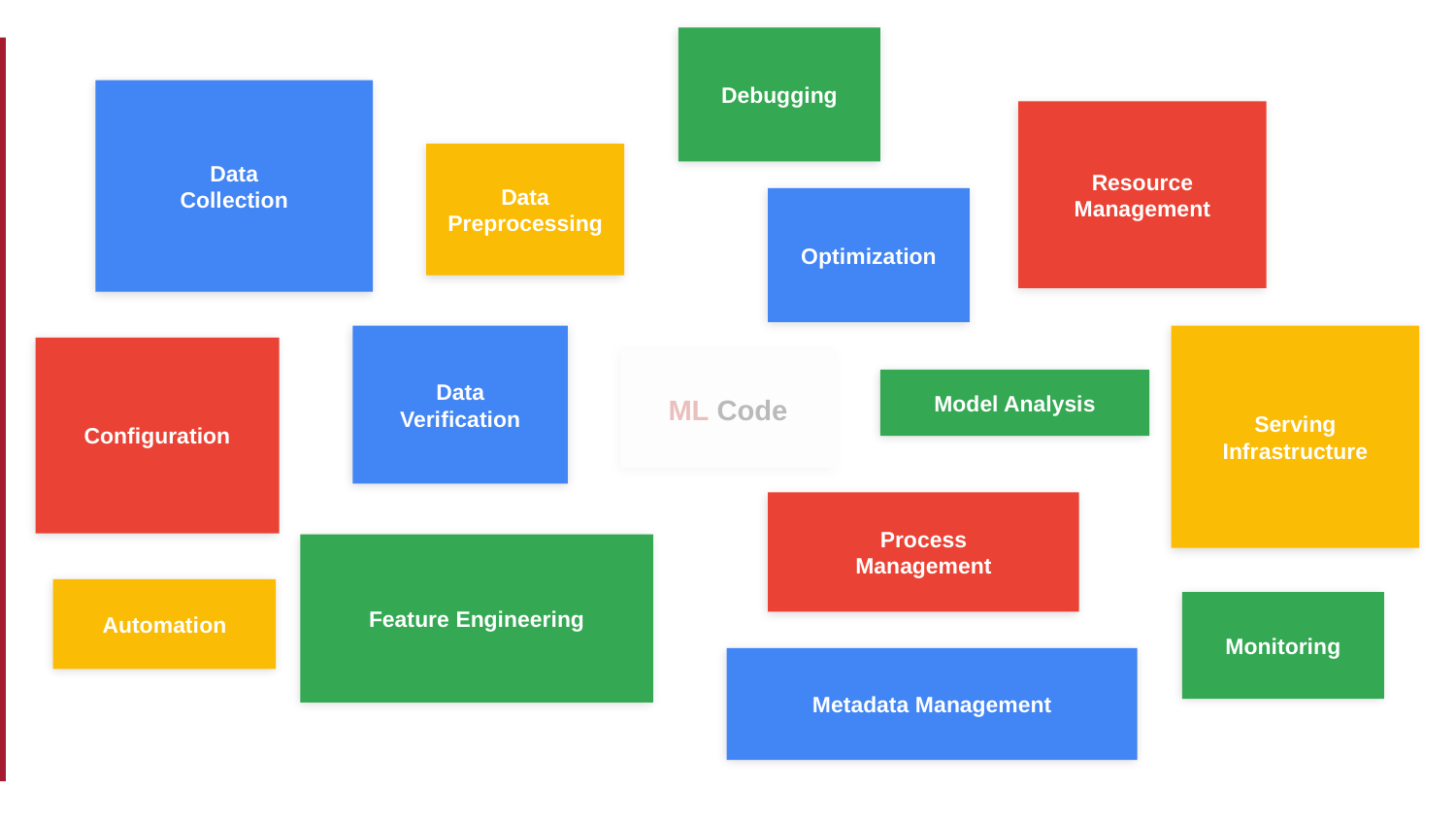

Debugging
Data
Collection
Resource
Management
Data
Preprocessing
Optimization
Serving
Infrastructure
Data
Verification

Configuration
ML Code
Model Analysis
Process
Management
Feature Engineering
Automation
Monitoring
Metadata Management